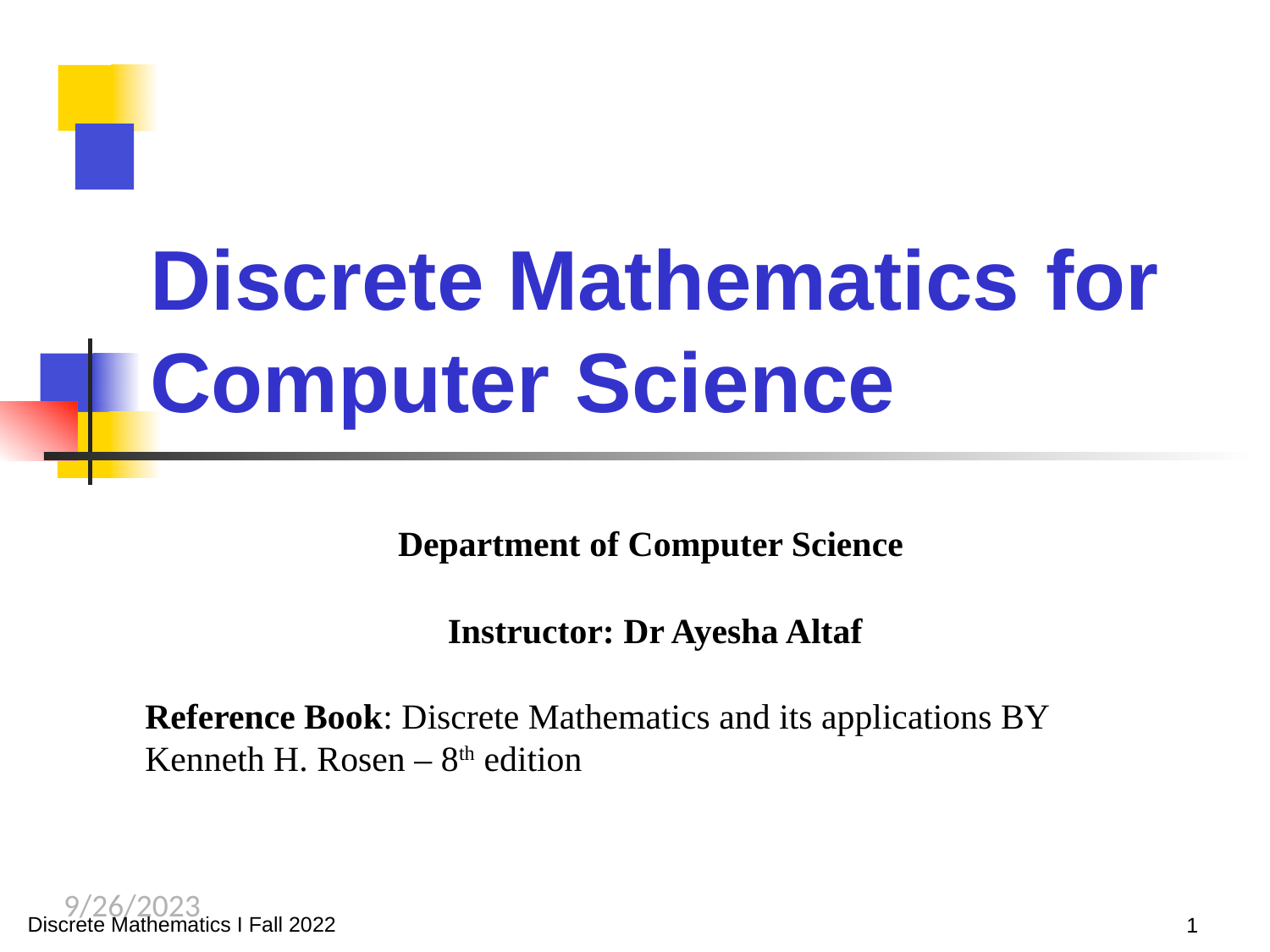

# Discrete Mathematics	for
Computer	Science

Department of Computer Science

Instructor: Dr Ayesha Altaf

Reference Book: Discrete Mathematics and its applications BY Kenneth H. Rosen – 8th edition
9/26/2023
Discrete Mathematics I Fall 2022
1